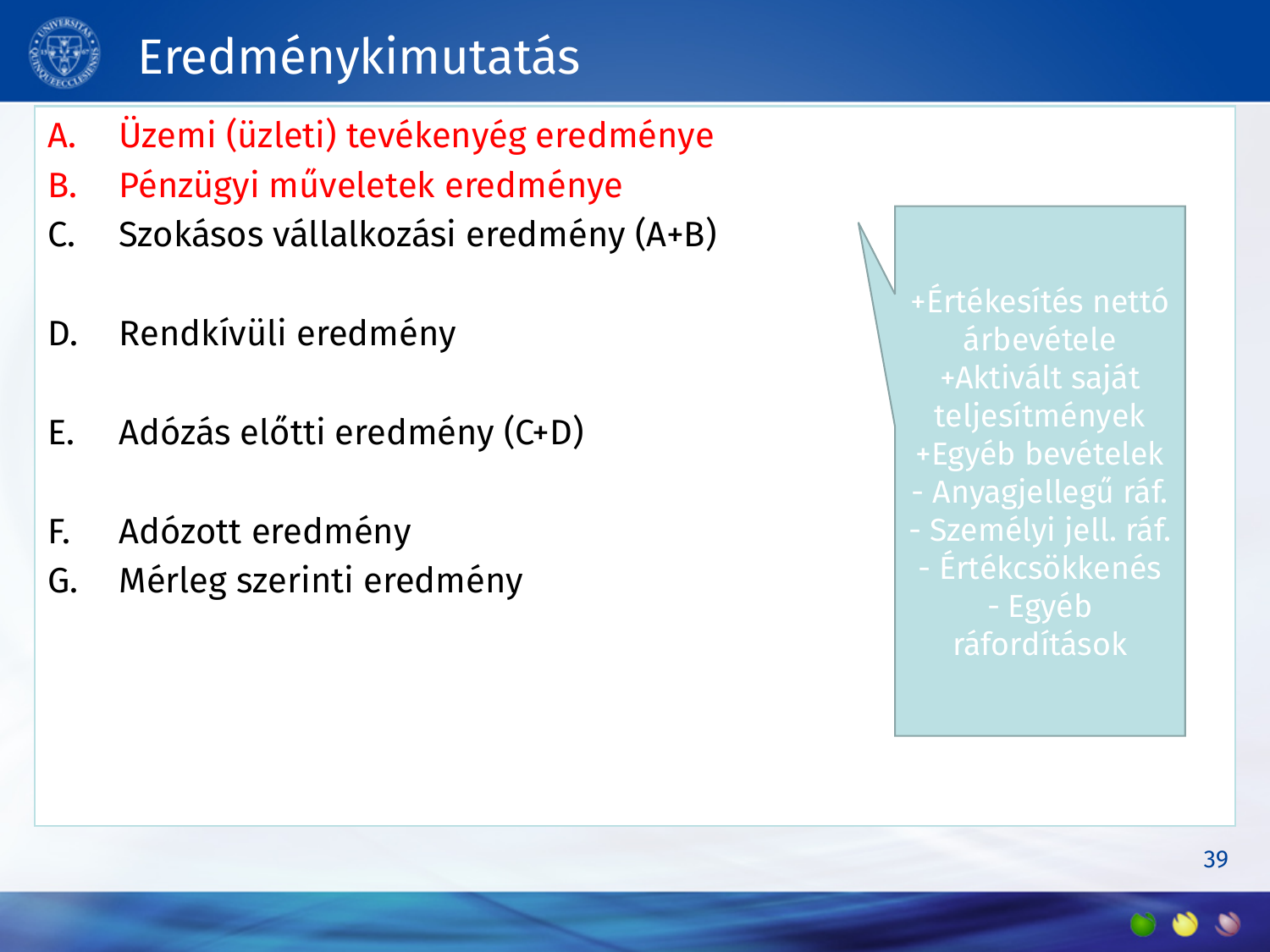

# Eredménykimutatás
Üzemi (üzleti) tevékenyég eredménye
Pénzügyi műveletek eredménye
Szokásos vállalkozási eredmény (A+B)

Rendkívüli eredmény

Adózás előtti eredmény (C+D)

Adózott eredmény
Mérleg szerinti eredmény
+Értékesítés nettó árbevétele
+Aktivált saját teljesítmények
+Egyéb bevételek
- Anyagjellegű ráf.
- Személyi jell. ráf.
- Értékcsökkenés
- Egyéb ráfordítások
39